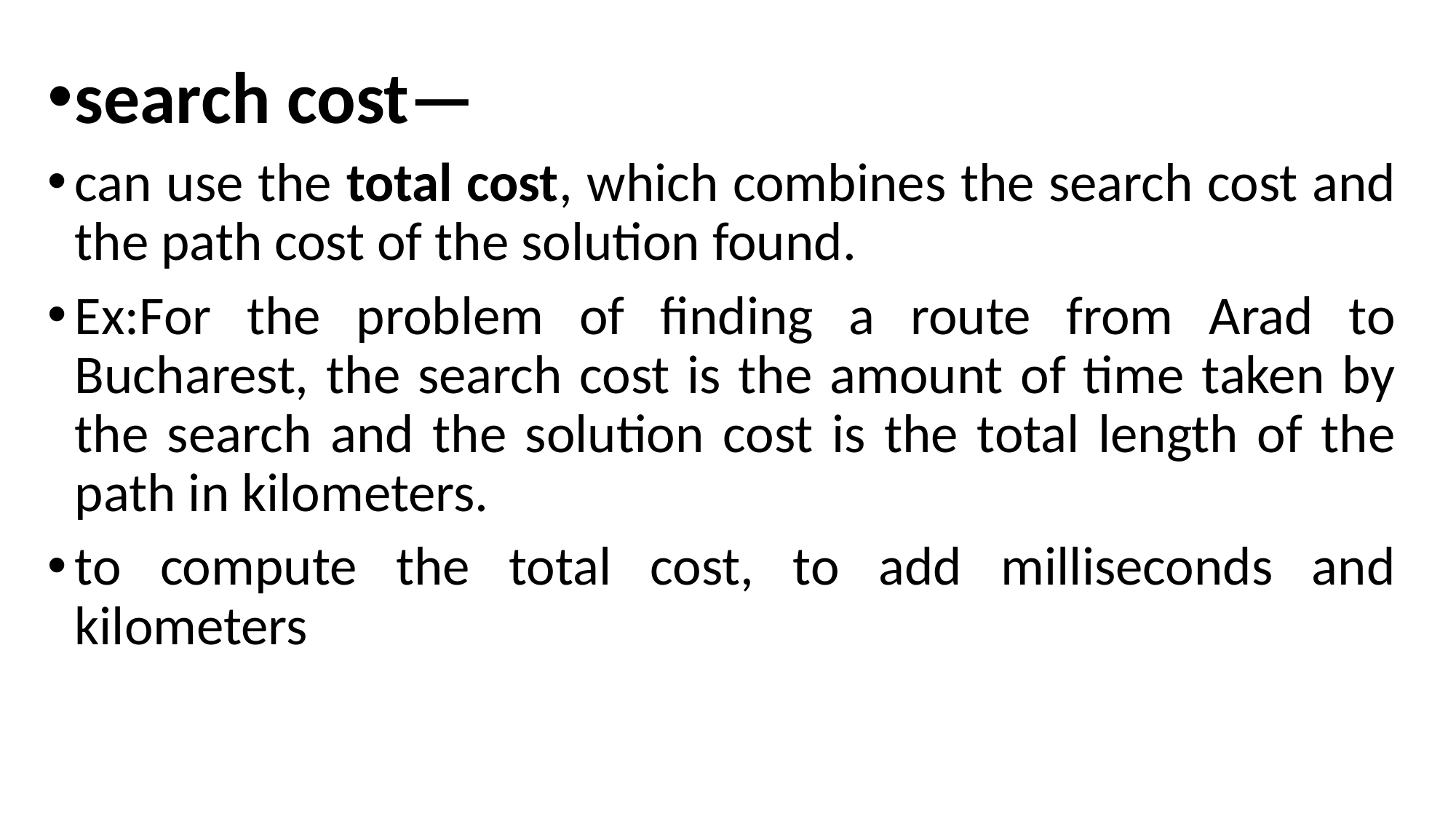

search cost—
can use the total cost, which combines the search cost and the path cost of the solution found.
Ex:For the problem of finding a route from Arad to Bucharest, the search cost is the amount of time taken by the search and the solution cost is the total length of the path in kilometers.
to compute the total cost, to add milliseconds and kilometers